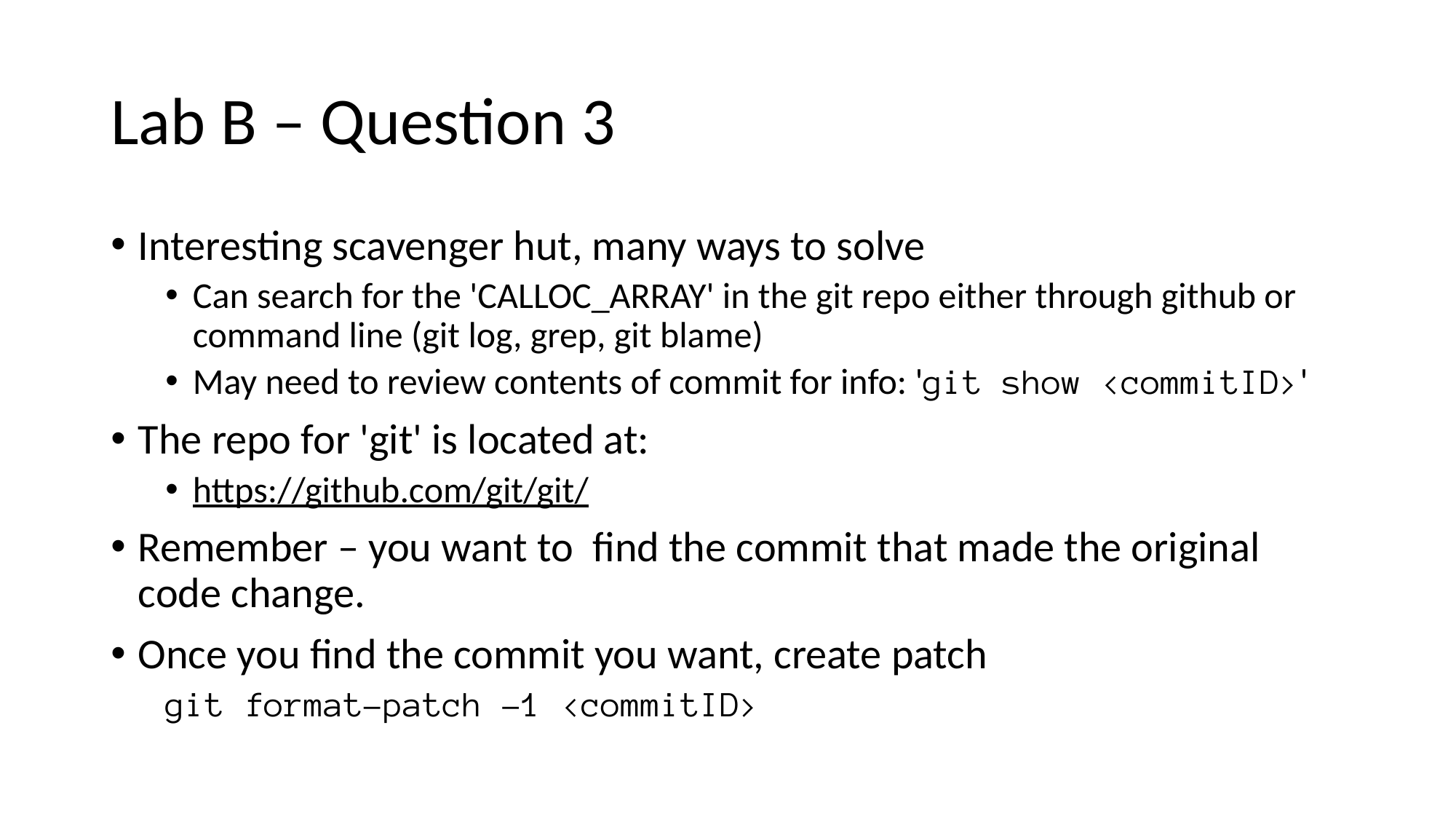

# Lab B – Question 3
Interesting scavenger hut, many ways to solve
Can search for the 'CALLOC_ARRAY' in the git repo either through github or command line (git log, grep, git blame)
May need to review contents of commit for info: 'git show <commitID>'
The repo for 'git' is located at:
https://github.com/git/git/
Remember – you want to  find the commit that made the original code change.
Once you find the commit you want, create patch
git format-patch -1 <commitID>